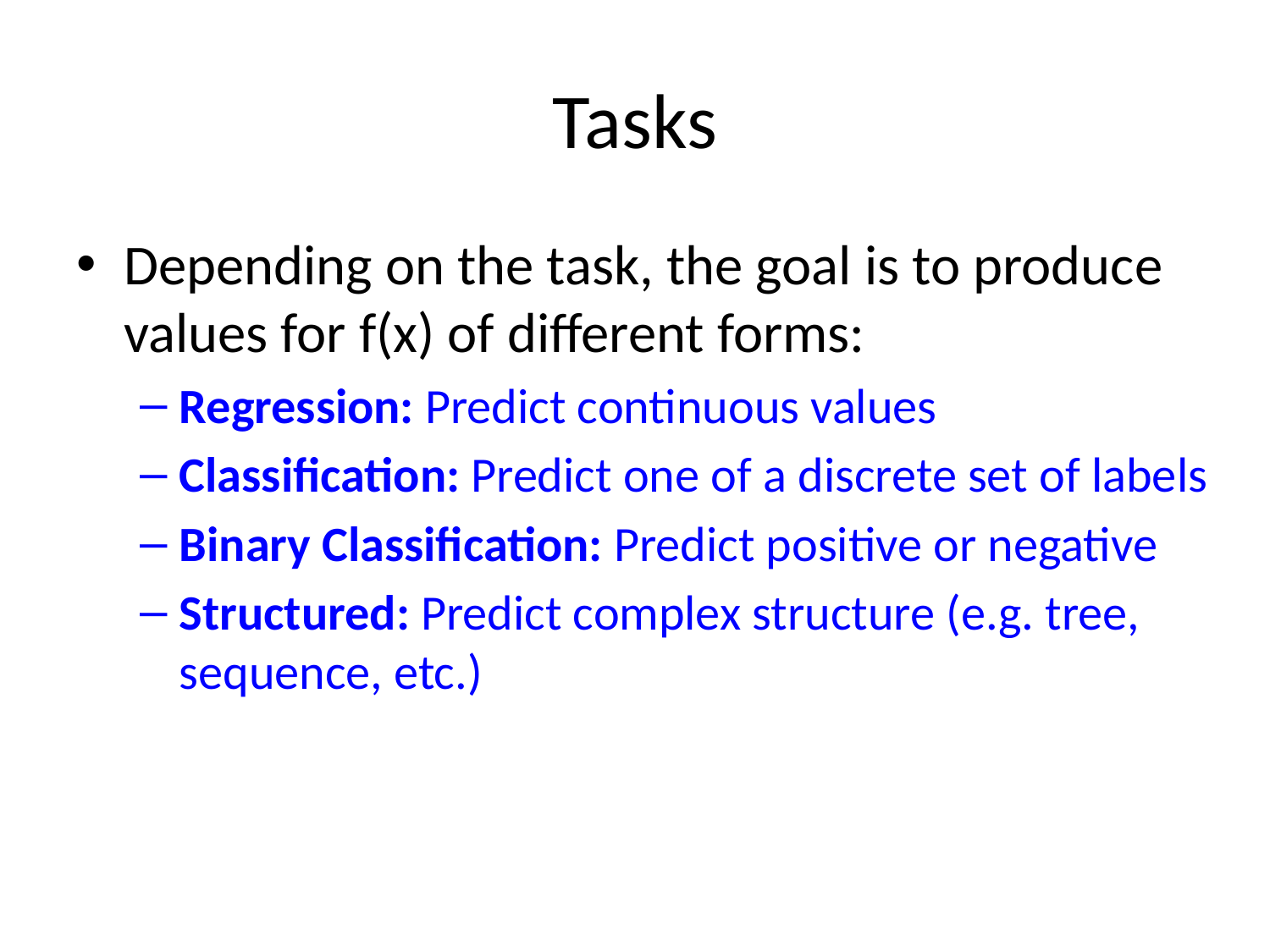

# Tasks
Depending on the task, the goal is to produce values for f(x) of different forms:
Regression: Predict continuous values
Classification: Predict one of a discrete set of labels
Binary Classification: Predict positive or negative
Structured: Predict complex structure (e.g. tree, sequence, etc.)